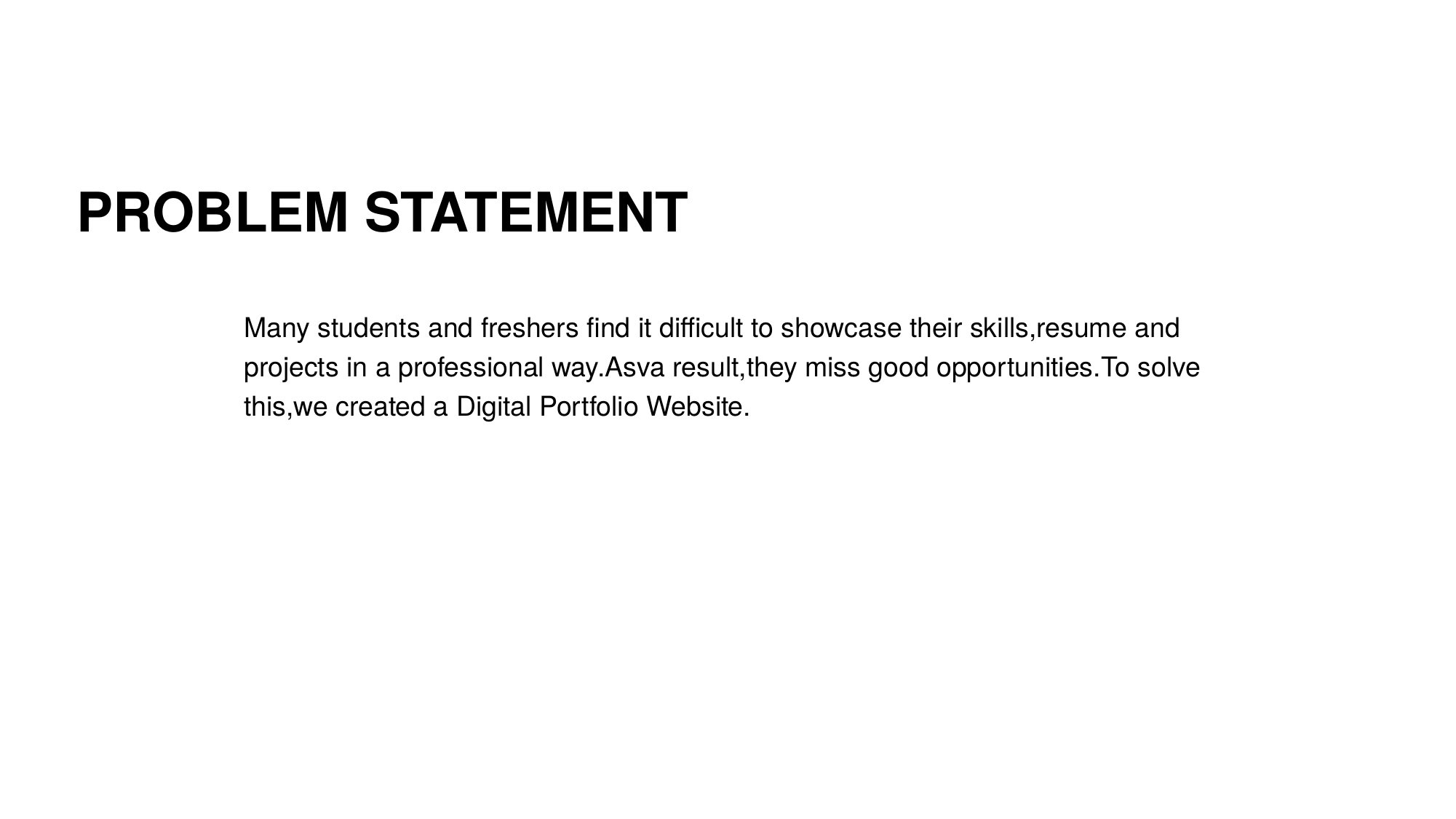

# PROBLEM STATEMENT
Many students and freshers find it difficult to showcase their skills,resume and projects in a professional way.Asva result,they miss good opportunities.To solve this,we created a Digital Portfolio Website.